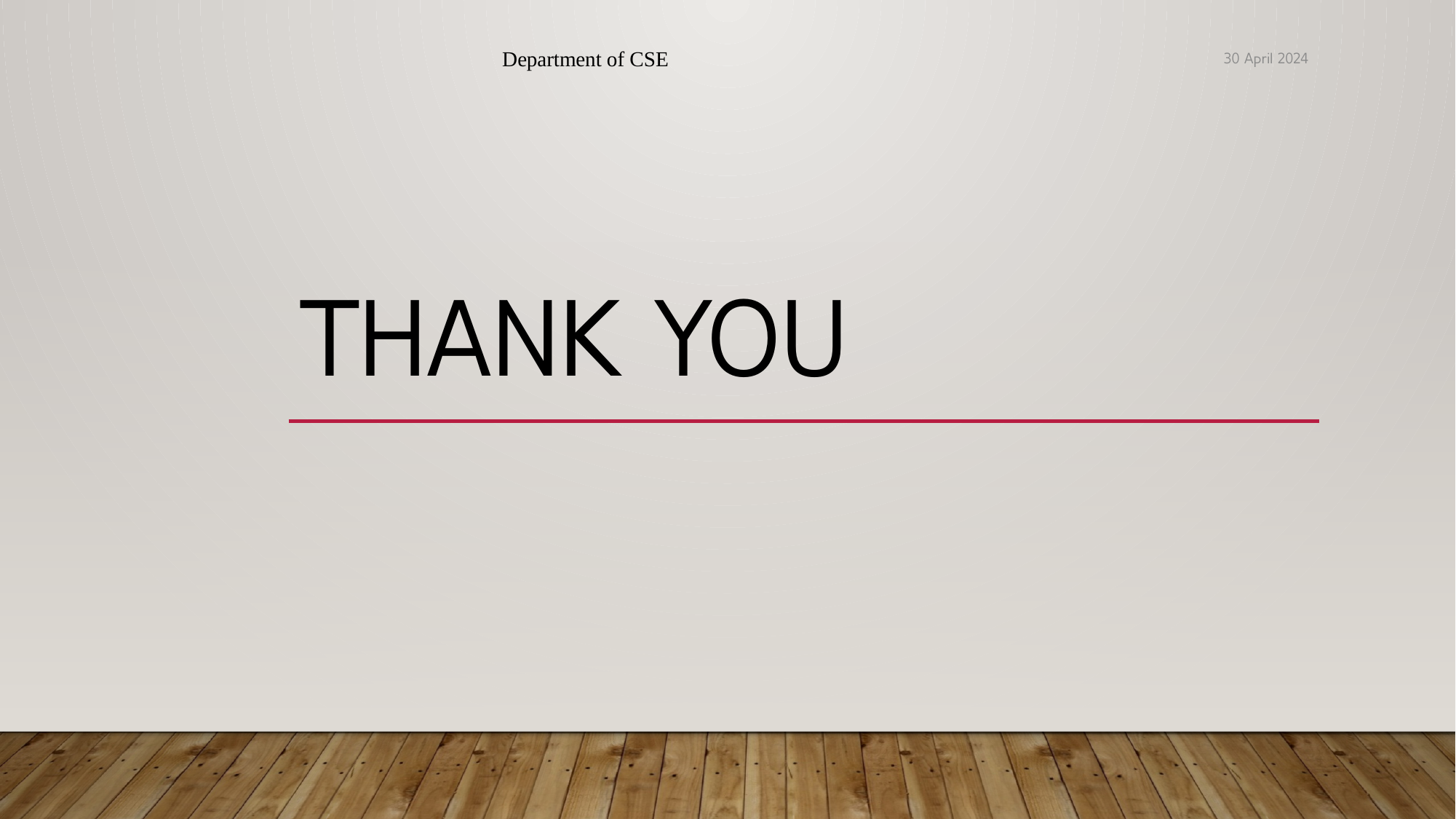

Department of CSE
30 April 2024
# THANK YOU